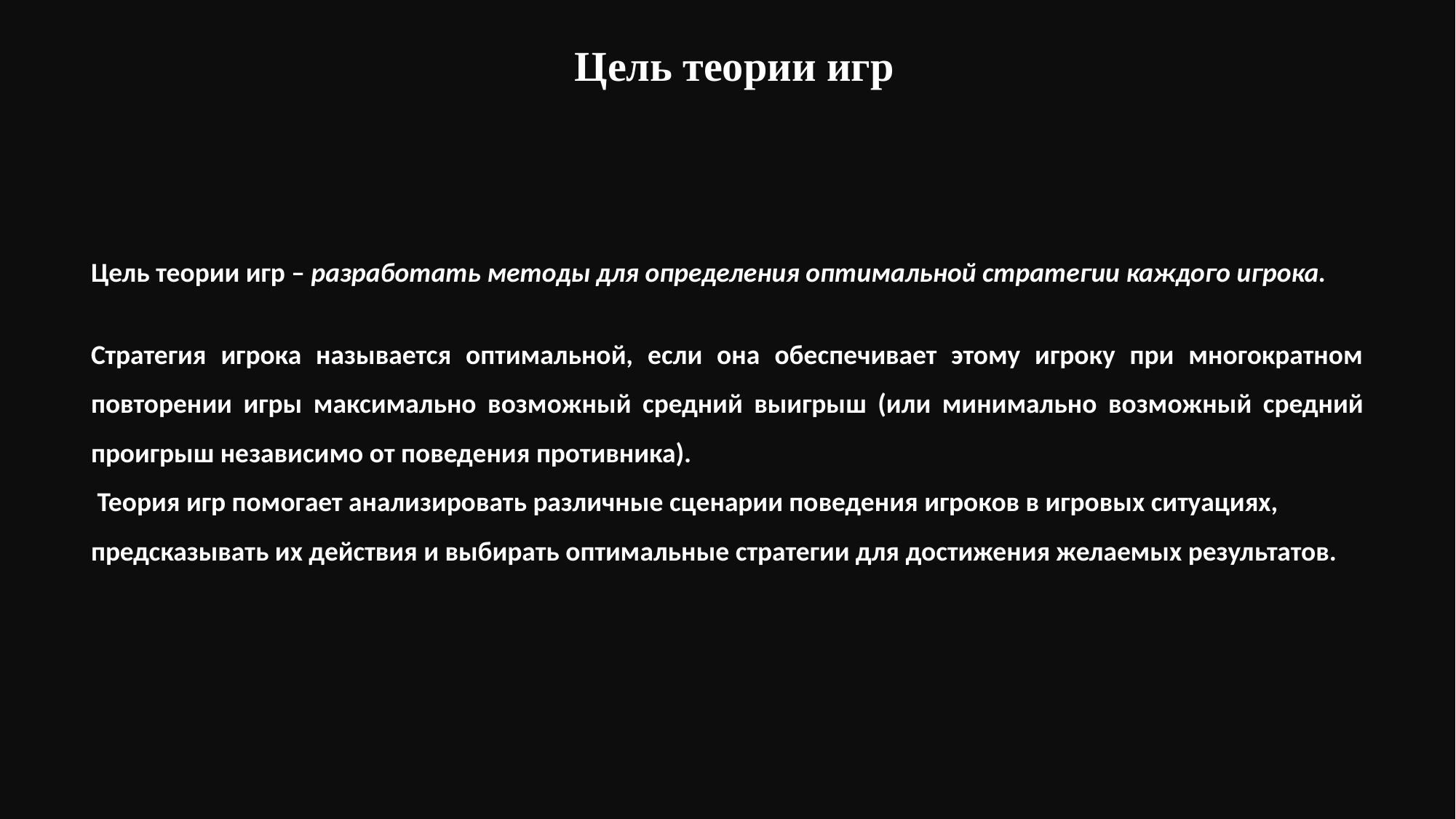

Цель теории игр
Цель теории игр – разработать методы для определения оптимальной стратегии каждого игрока.

Стратегия игрока называется оптимальной, если она обеспечивает этому игроку при многократном повторении игры максимально возможный средний выигрыш (или минимально возможный средний проигрыш независимо от поведения противника).
 Теория игр помогает анализировать различные сценарии поведения игроков в игровых ситуациях,
предсказывать их действия и выбирать оптимальные стратегии для достижения желаемых результатов.